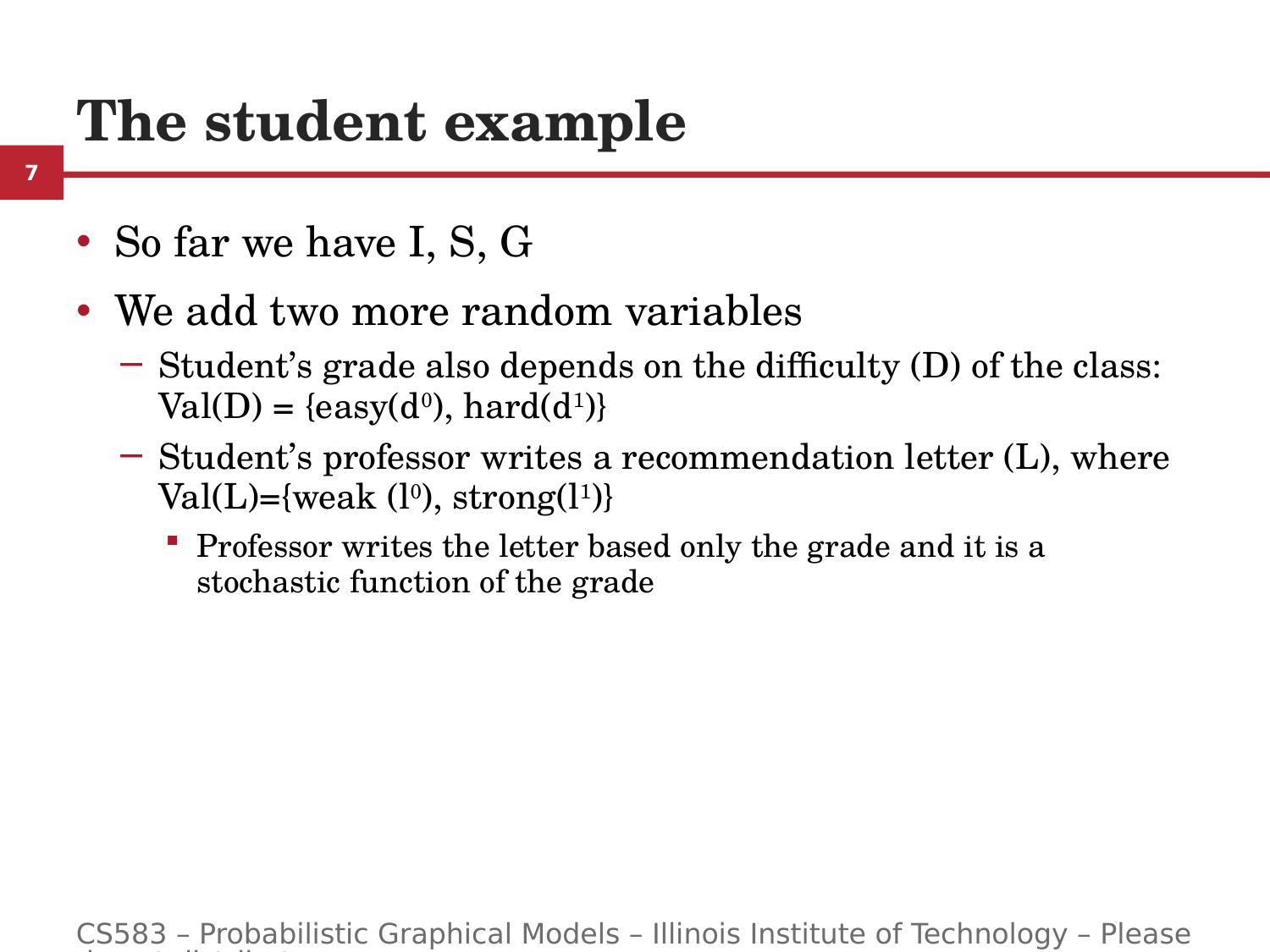

# The student example
So far we have I, S, G
We add two more random variables
Student’s grade also depends on the difficulty (D) of the class: Val(D) = {easy(d0), hard(d1)}
Student’s professor writes a recommendation letter (L), where Val(L)={weak (l0), strong(l1)}
Professor writes the letter based only the grade and it is a stochastic function of the grade
CS583 – Probabilistic Graphical Models – Illinois Institute of Technology – Please do not distribute.